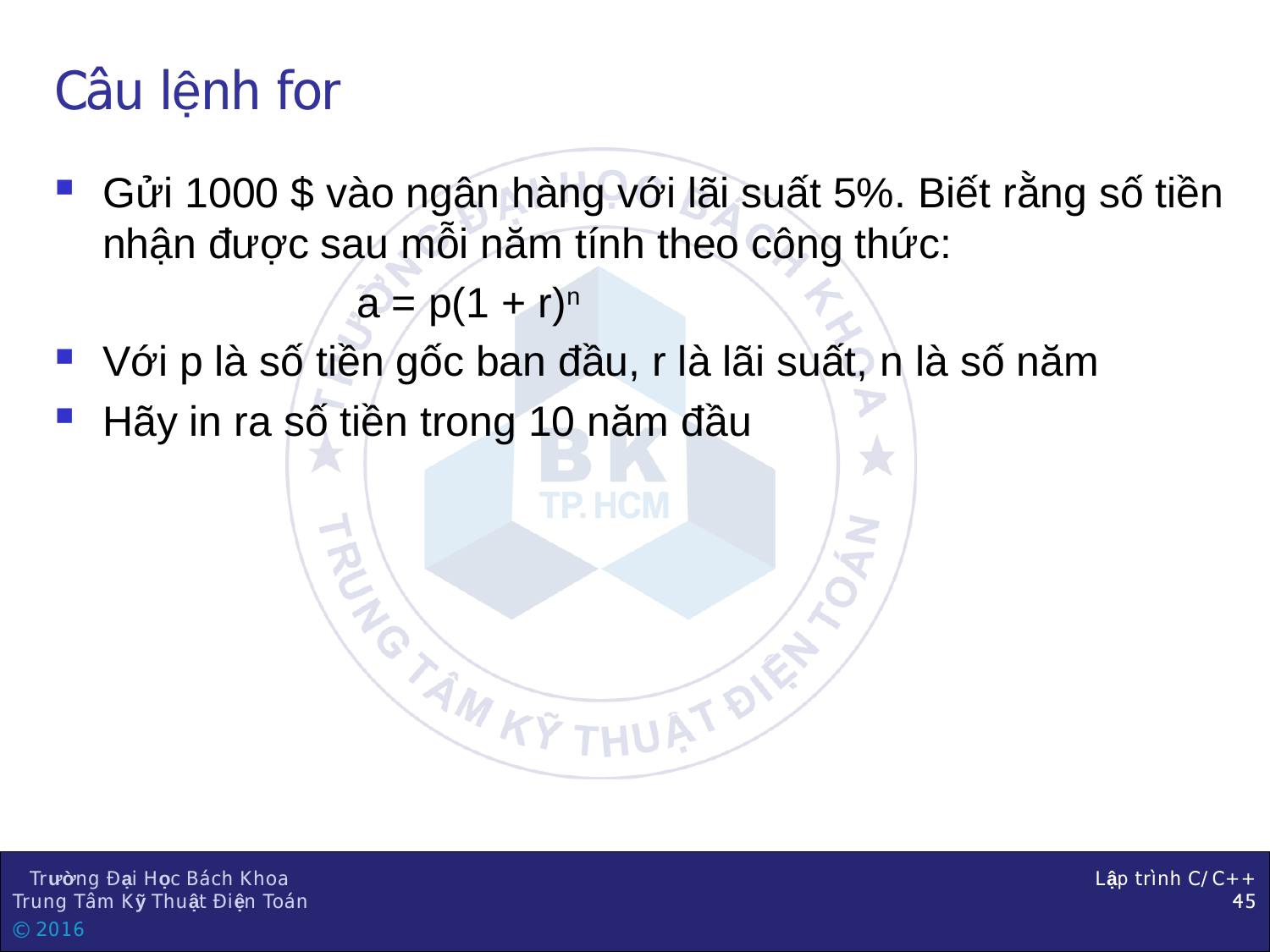

# Câu lệnh for
Gửi 1000 $ vào ngân hàng với lãi suất 5%. Biết rằng số tiền nhận được sau mỗi năm tính theo công thức:
			a = p(1 + r)n
Với p là số tiền gốc ban đầu, r là lãi suất, n là số năm
Hãy in ra số tiền trong 10 năm đầu